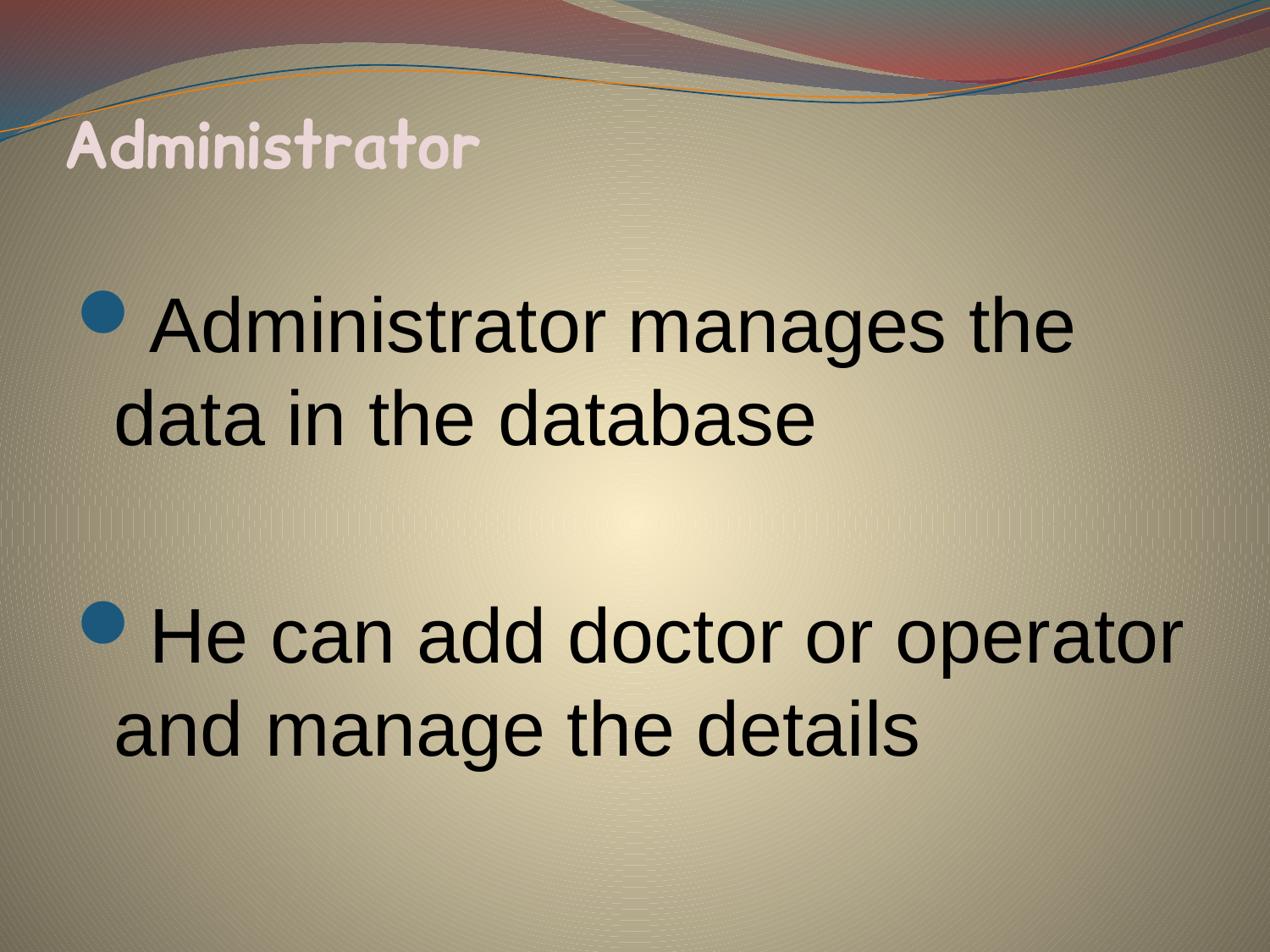

# Administrator
Administrator manages the data in the database

He can add doctor or operator and manage the details